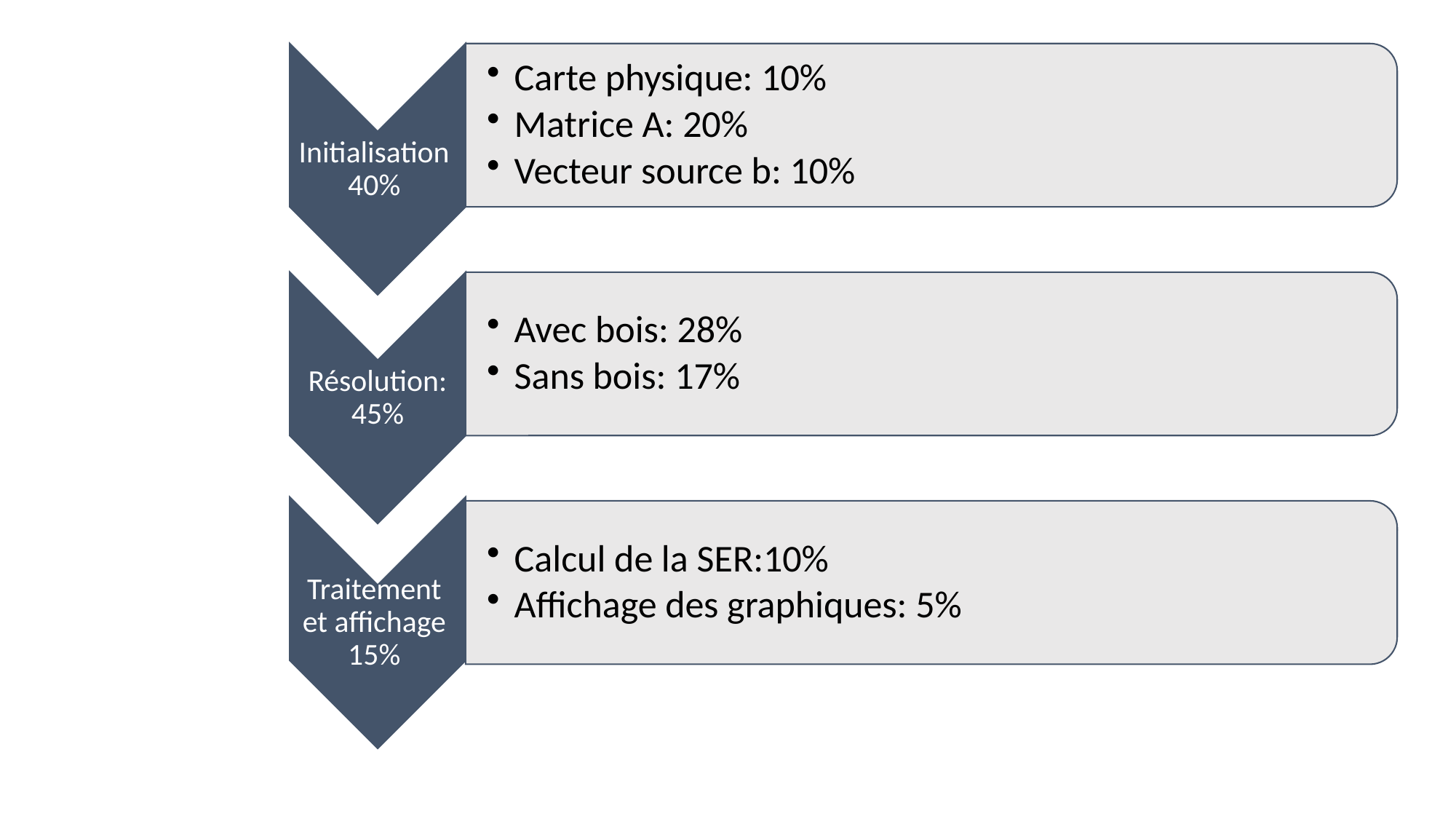

Initialisation
40%
Carte physique: 10%
Matrice A: 20%
Vecteur source b: 10%
Résolution: 45%
Avec bois: 28%
Sans bois: 17%
Traitement
et affichage
15%
Calcul de la SER:10%
Affichage des graphiques: 5%